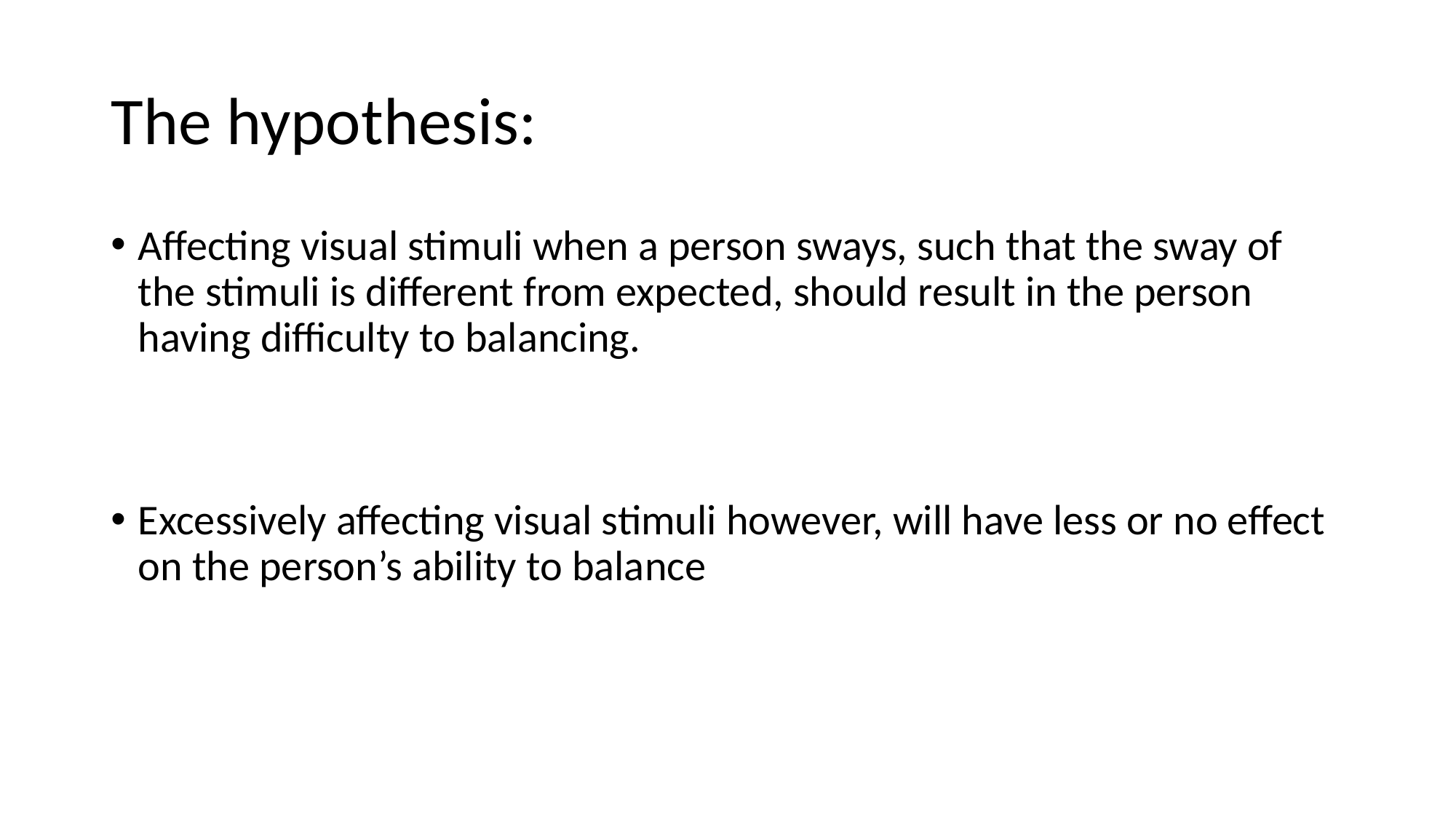

# The hypothesis:
Affecting visual stimuli when a person sways, such that the sway of the stimuli is different from expected, should result in the person having difficulty to balancing.

Excessively affecting visual stimuli however, will have less or no effect on the person’s ability to balance